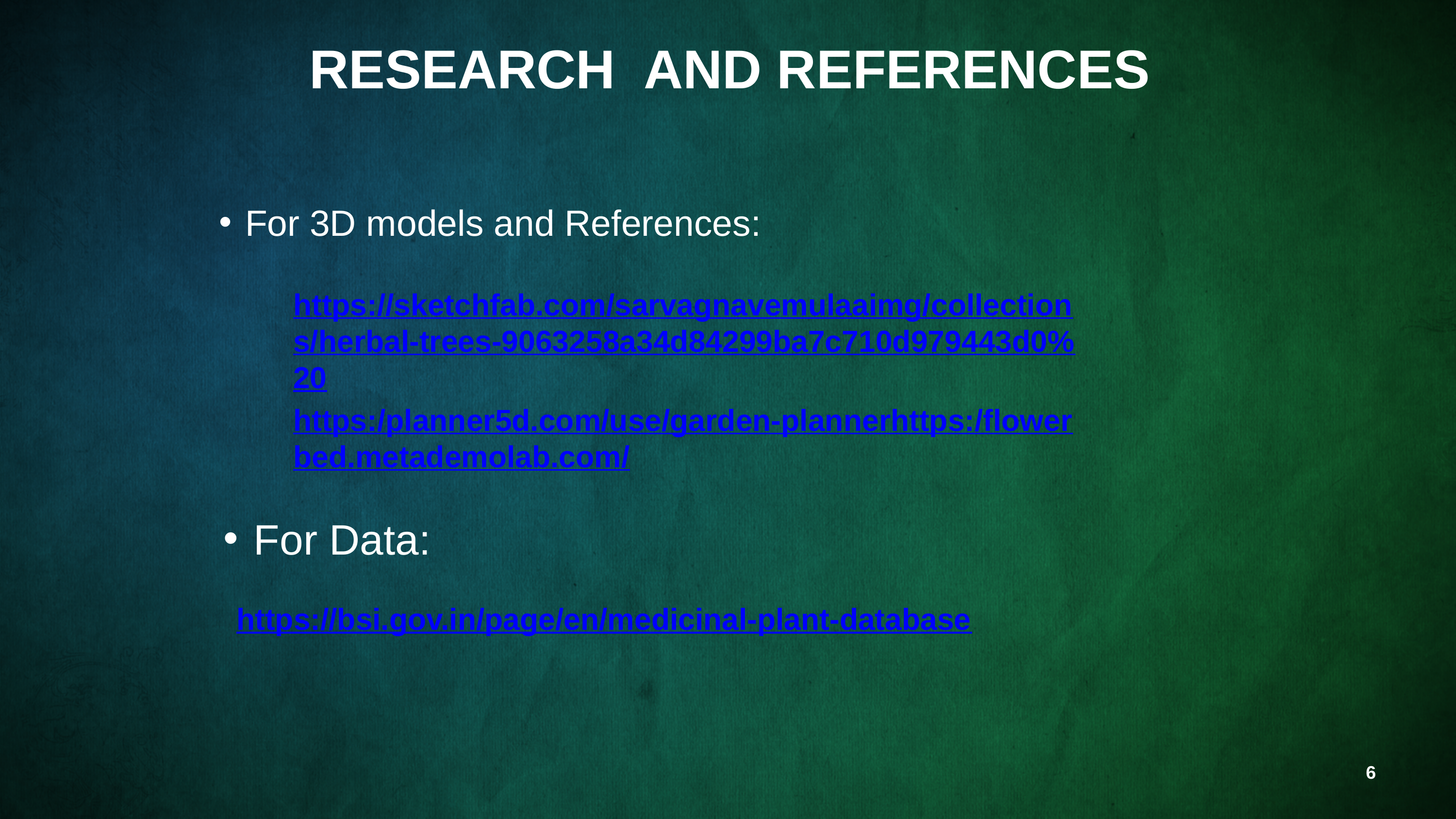

RESEARCH  AND REFERENCES
For 3D models and References:

For Data:

	https://bsi.gov.in/page/en/medicinal-plant-database

https://sketchfab.com/sarvagnavemulaaimg/collections/herbal-trees-9063258a34d84299ba7c710d979443d0%20
https:/planner5d.com/use/garden-plannerhttps:/flowerbed.metademolab.com/
6